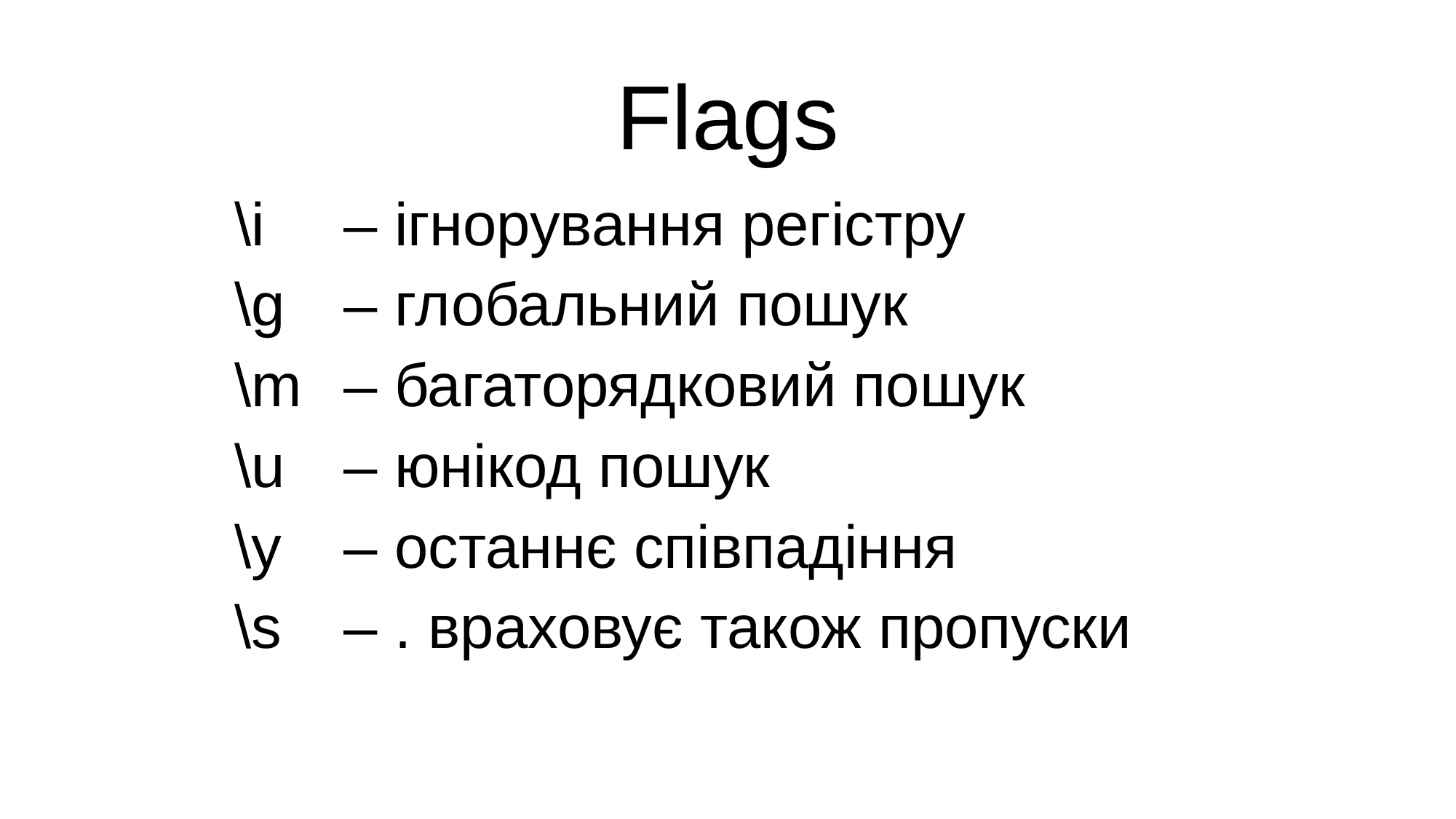

# Flags
\i	– ігнорування регістру
\g	– глобальний пошук
\m	– багаторядковий пошук
\u	– юнікод пошук
\y	– останнє співпадіння
\s	– . враховує також пропуски